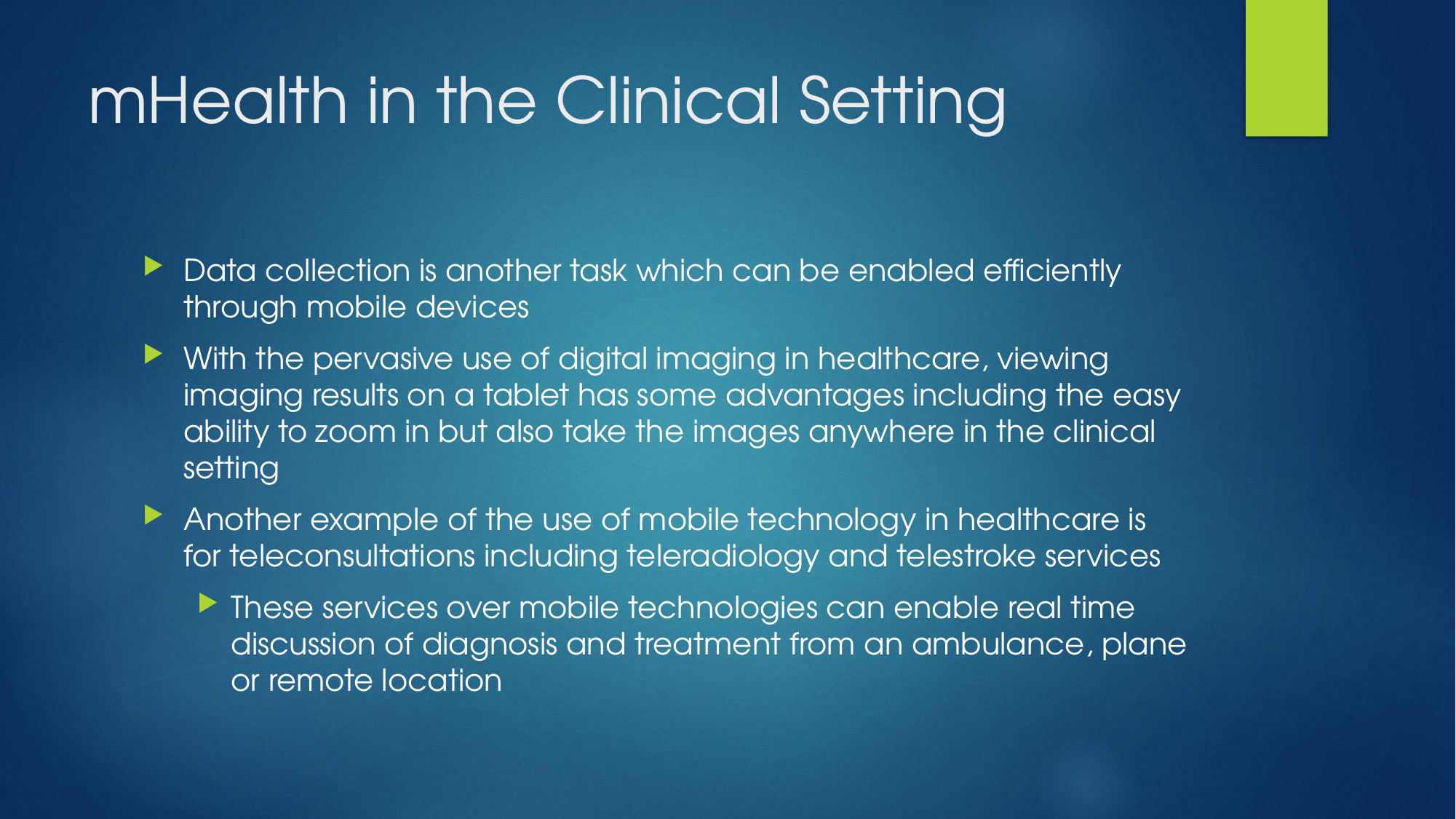

# mHealth in the Clinical Setting
Data collection is another task which can be enabled efficiently through mobile devices
With the pervasive use of digital imaging in healthcare, viewing imaging results on a tablet has some advantages including the easy ability to zoom in but also take the images anywhere in the clinical setting
Another example of the use of mobile technology in healthcare is for teleconsultations including teleradiology and telestroke services
These services over mobile technologies can enable real time discussion of diagnosis and treatment from an ambulance, plane or remote location